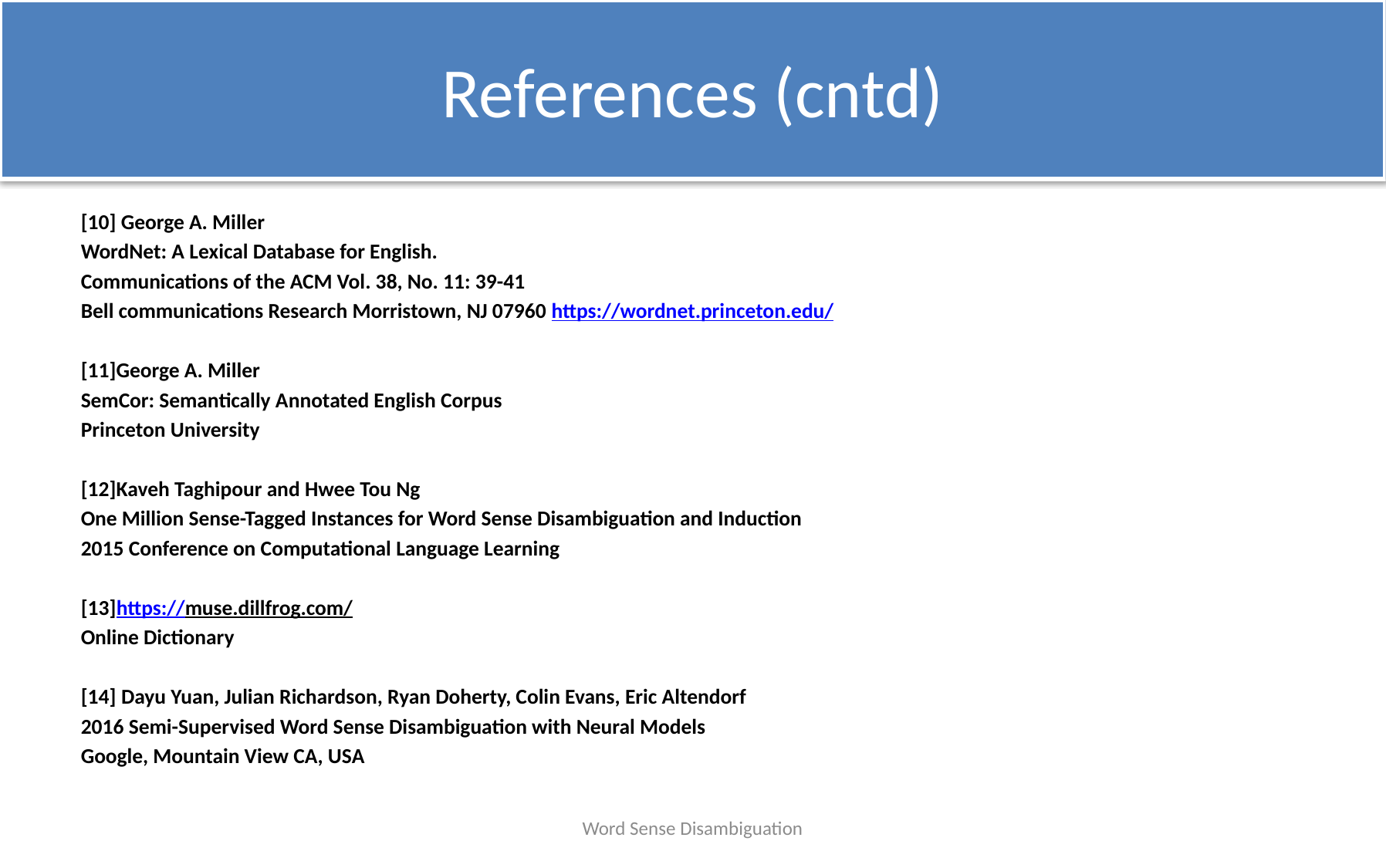

# References (cntd)
[10] George A. Miller
WordNet: A Lexical Database for English.
Communications of the ACM Vol. 38, No. 11: 39-41
Bell communications Research Morristown, NJ 07960 https://wordnet.princeton.edu/

[11]George A. Miller
SemCor: Semantically Annotated English Corpus
Princeton University

[12]Kaveh Taghipour and Hwee Tou Ng
One Million Sense-Tagged Instances for Word Sense Disambiguation and Induction
2015 Conference on Computational Language Learning

[13]https://muse.dillfrog.com/
Online Dictionary

[14] Dayu Yuan, Julian Richardson, Ryan Doherty, Colin Evans, Eric Altendorf
2016 Semi-Supervised Word Sense Disambiguation with Neural Models
Google, Mountain View CA, USA

Word Sense Disambiguation